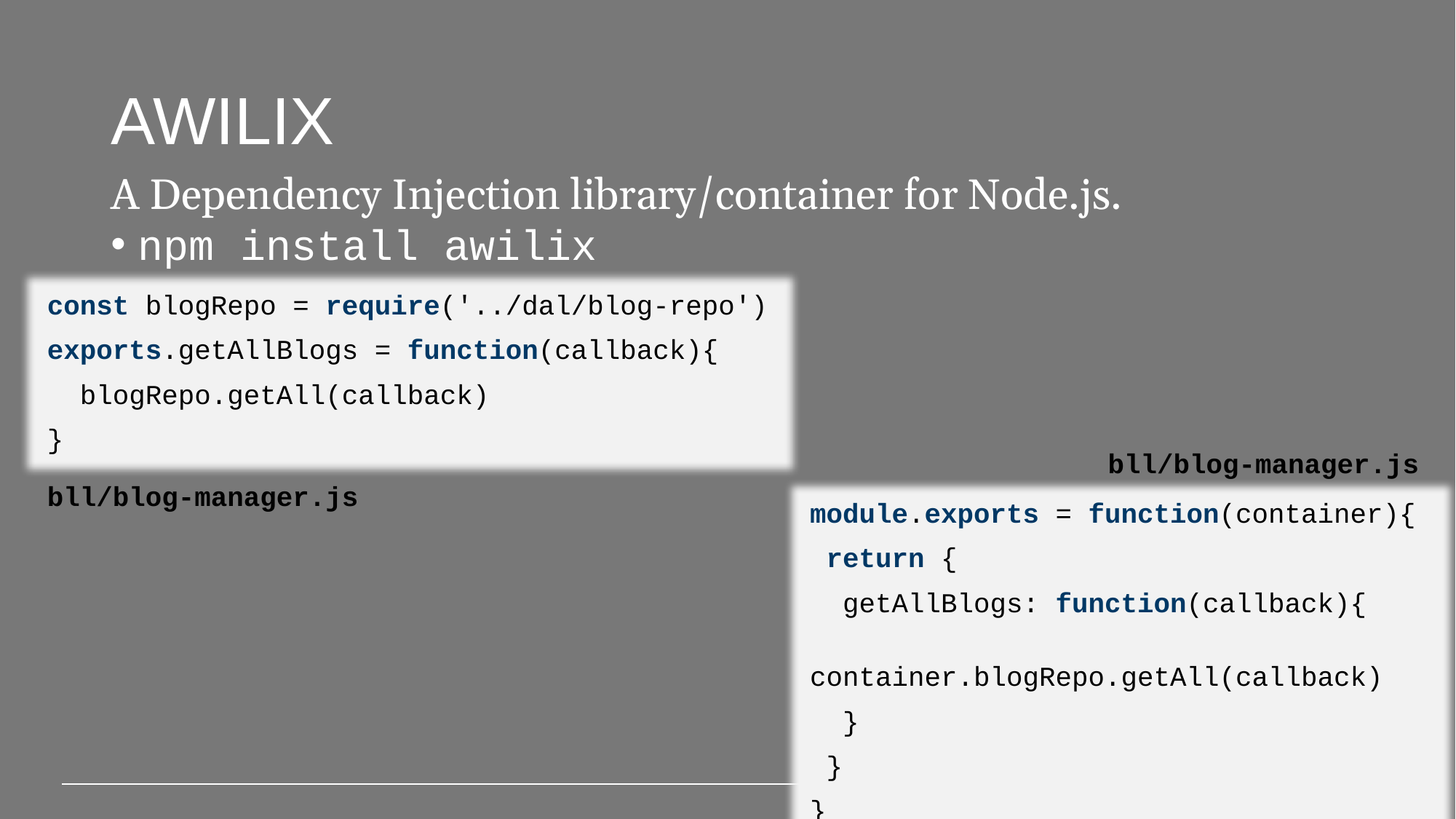

# Awilix
A Dependency Injection library/container for Node.js.
npm install awilix
const blogRepo = require('../dal/blog-repo')
exports.getAllBlogs = function(callback){
  blogRepo.getAll(callback)
}
bll/blog-manager.js
bll/blog-manager.js
module.exports = function(container){
 return {
  getAllBlogs: function(callback){
   container.blogRepo.getAll(callback)
  }
 }
}